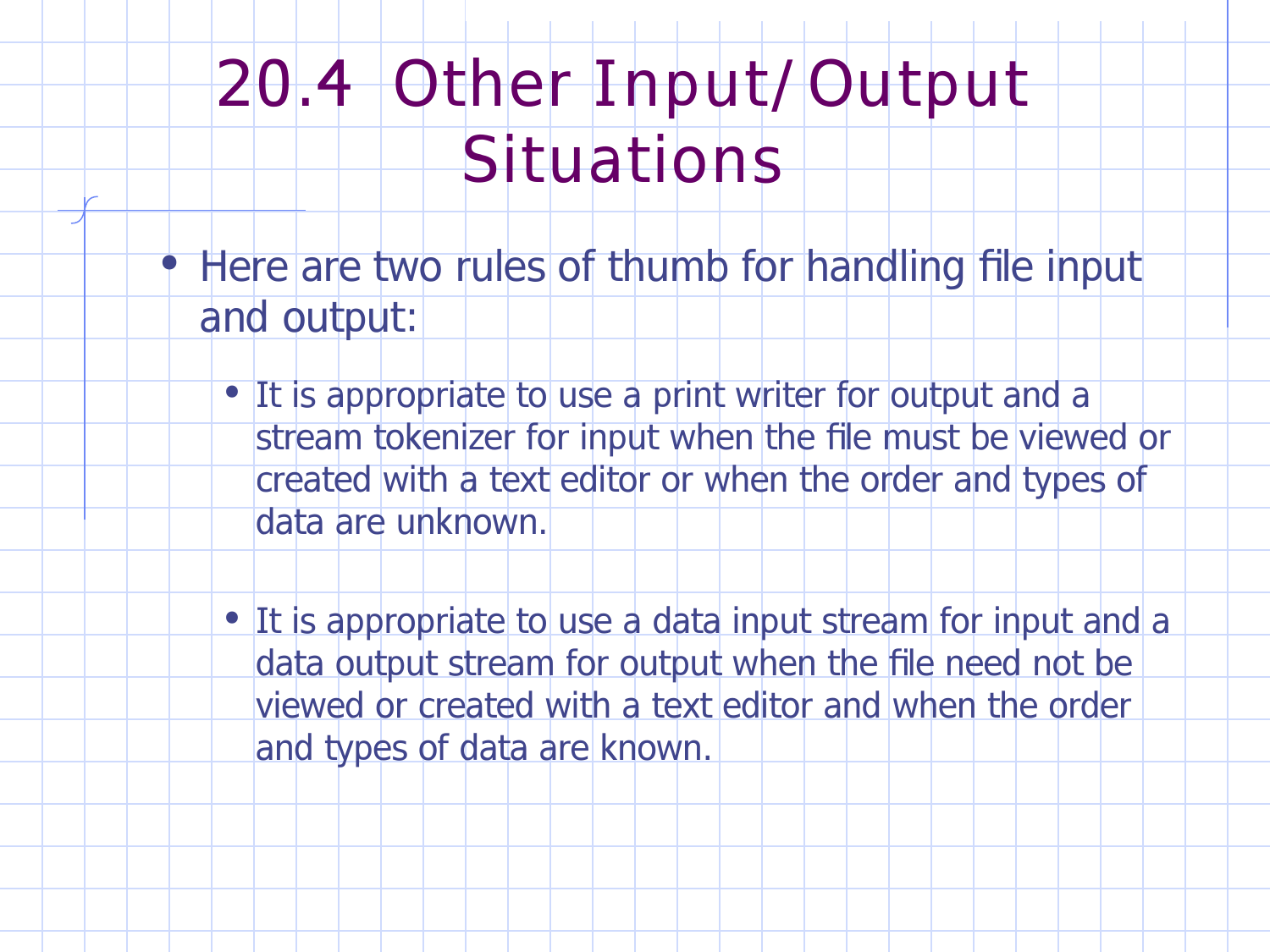

# 20.4  Other Input/Output Situations
Here are two rules of thumb for handling file input and output:

It is appropriate to use a print writer for output and a stream tokenizer for input when the file must be viewed or created with a text editor or when the order and types of data are unknown.

It is appropriate to use a data input stream for input and a data output stream for output when the file need not be viewed or created with a text editor and when the order and types of data are known.